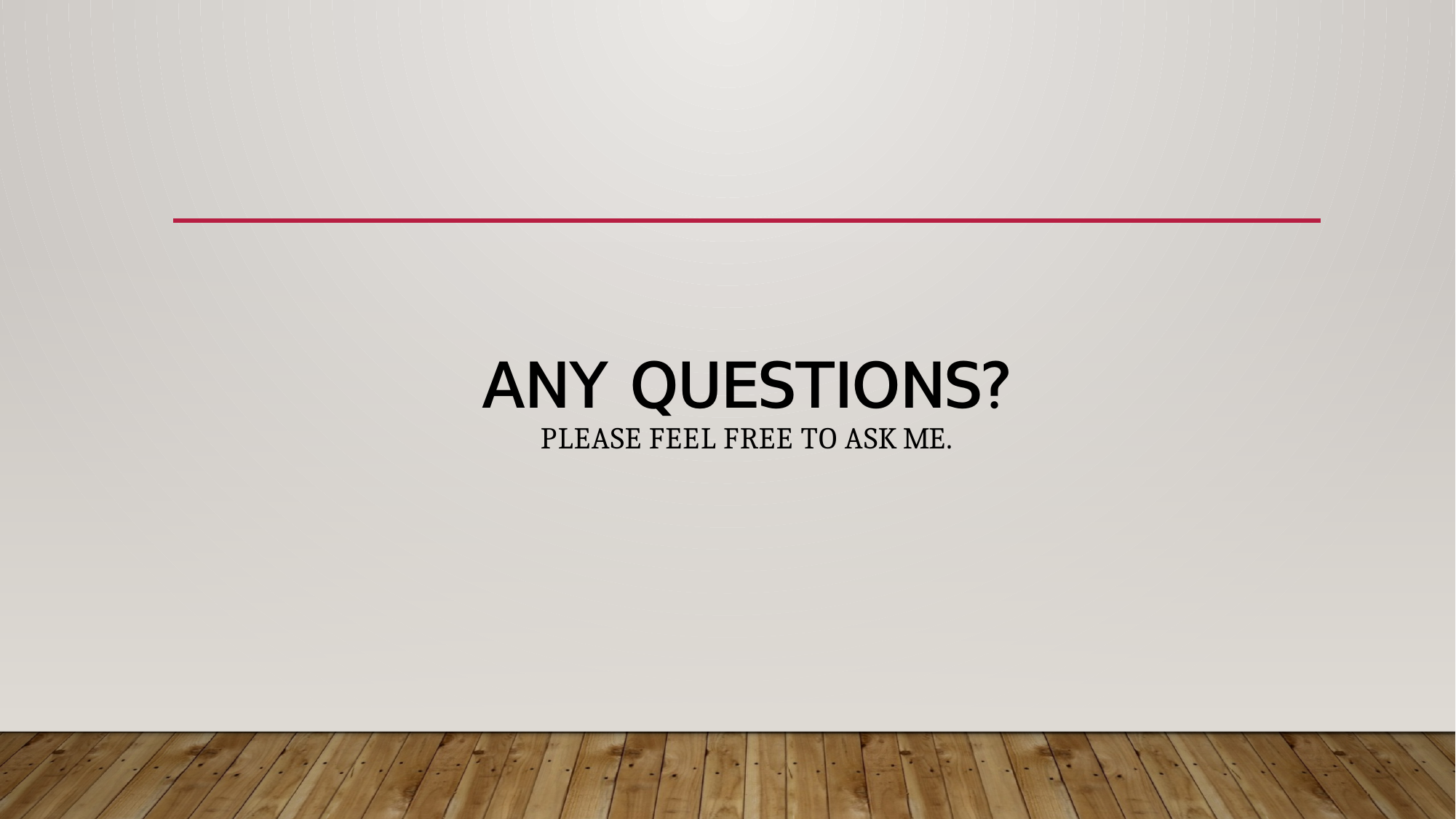

# Any questions? Please feel free to ask ME.